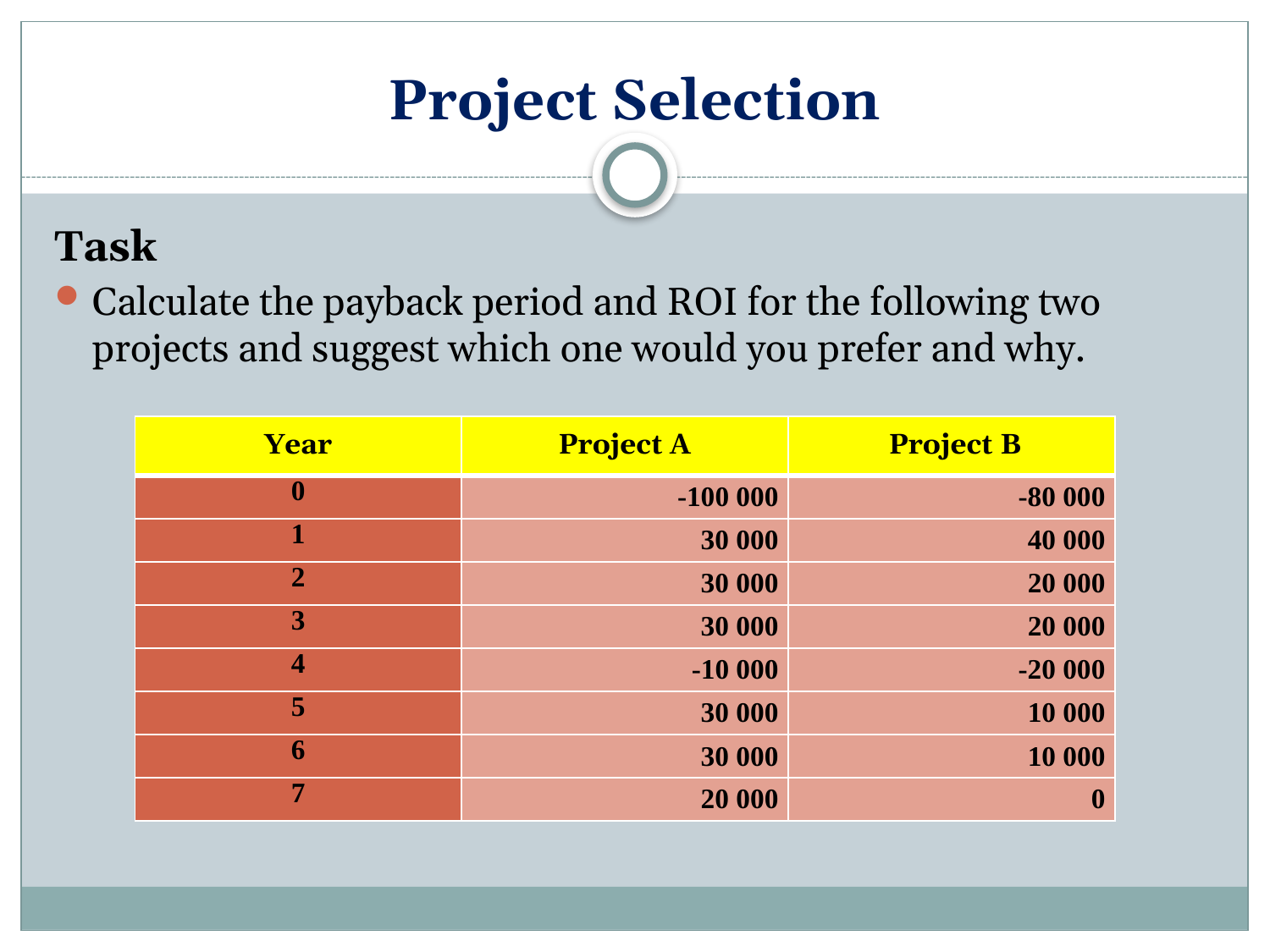

# Project Selection
Task
Calculate the payback period and ROI for the following two projects and suggest which one would you prefer and why.

| Year | Project A | Project B |
| --- | --- | --- |
| 0 | -100 000 | -80 000 |
| 1 | 30 000 | 40 000 |
| 2 | 30 000 | 20 000 |
| 3 | 30 000 | 20 000 |
| 4 | -10 000 | -20 000 |
| 5 | 30 000 | 10 000 |
| 6 | 30 000 | 10 000 |
| 7 | 20 000 | 0 |